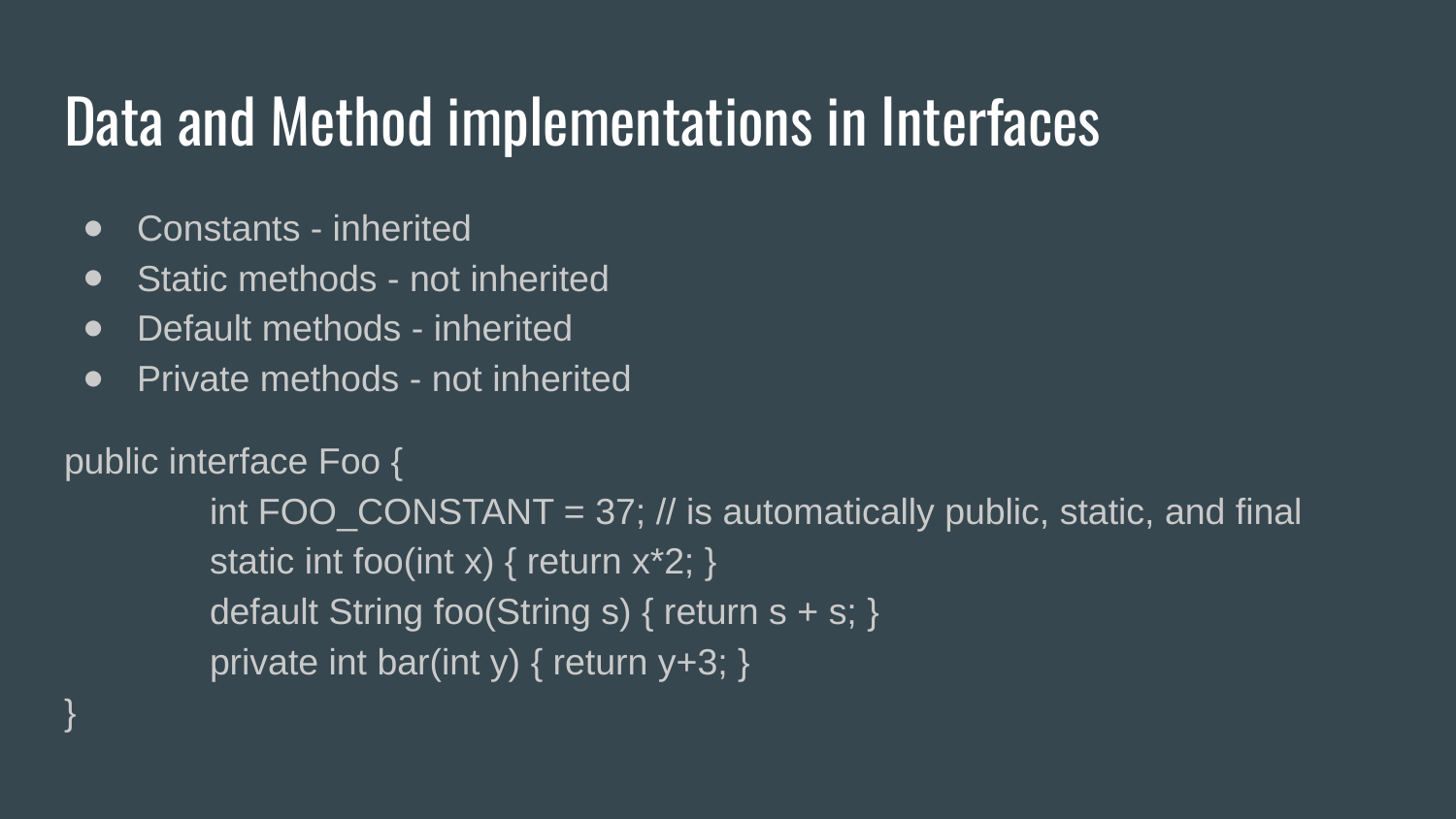

# Data and Method implementations in Interfaces
Constants - inherited
Static methods - not inherited
Default methods - inherited
Private methods - not inherited
public interface Foo {
	int FOO_CONSTANT = 37; // is automatically public, static, and final
	static int foo(int x) { return x*2; }
	default String foo(String s) { return s + s; }
	private int bar(int y) { return y+3; }
}